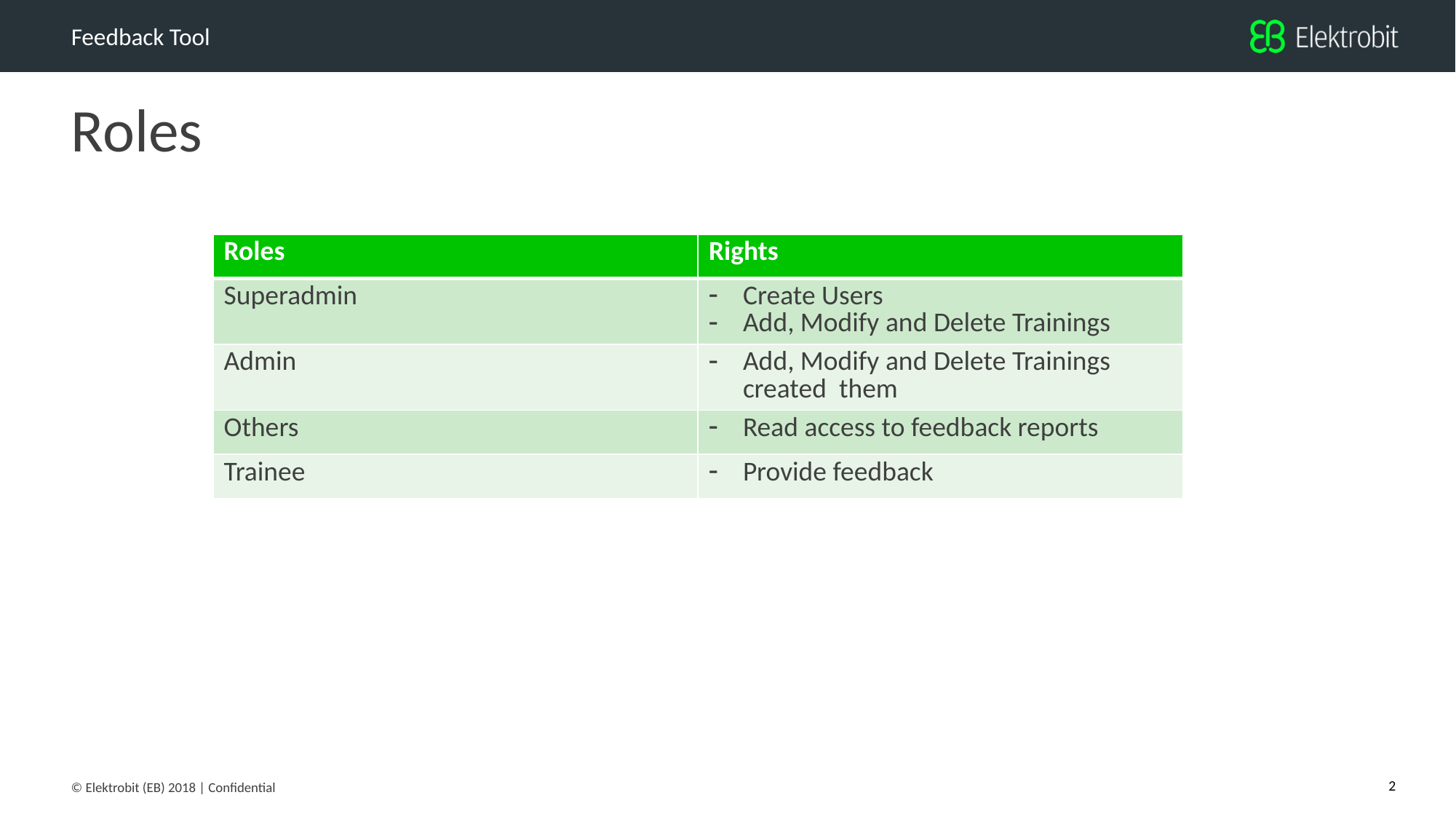

# Feedback Tool
Roles
| Roles | Rights |
| --- | --- |
| Superadmin | Create Users Add, Modify and Delete Trainings |
| Admin | Add, Modify and Delete Trainings created them |
| Others | Read access to feedback reports |
| Trainee | Provide feedback |
2